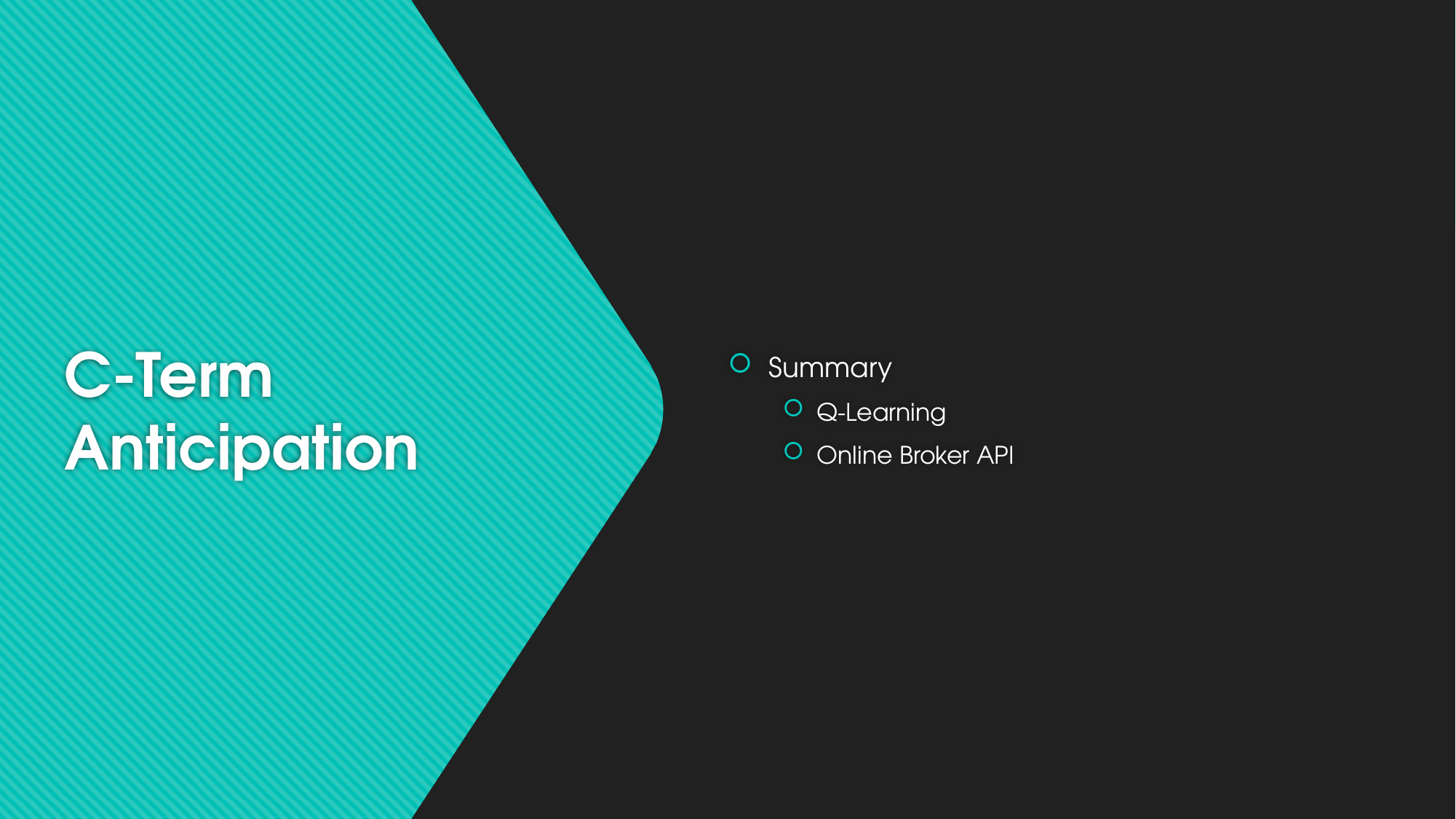

Summary
Q-Learning
Online Broker API
# C-Term Anticipation